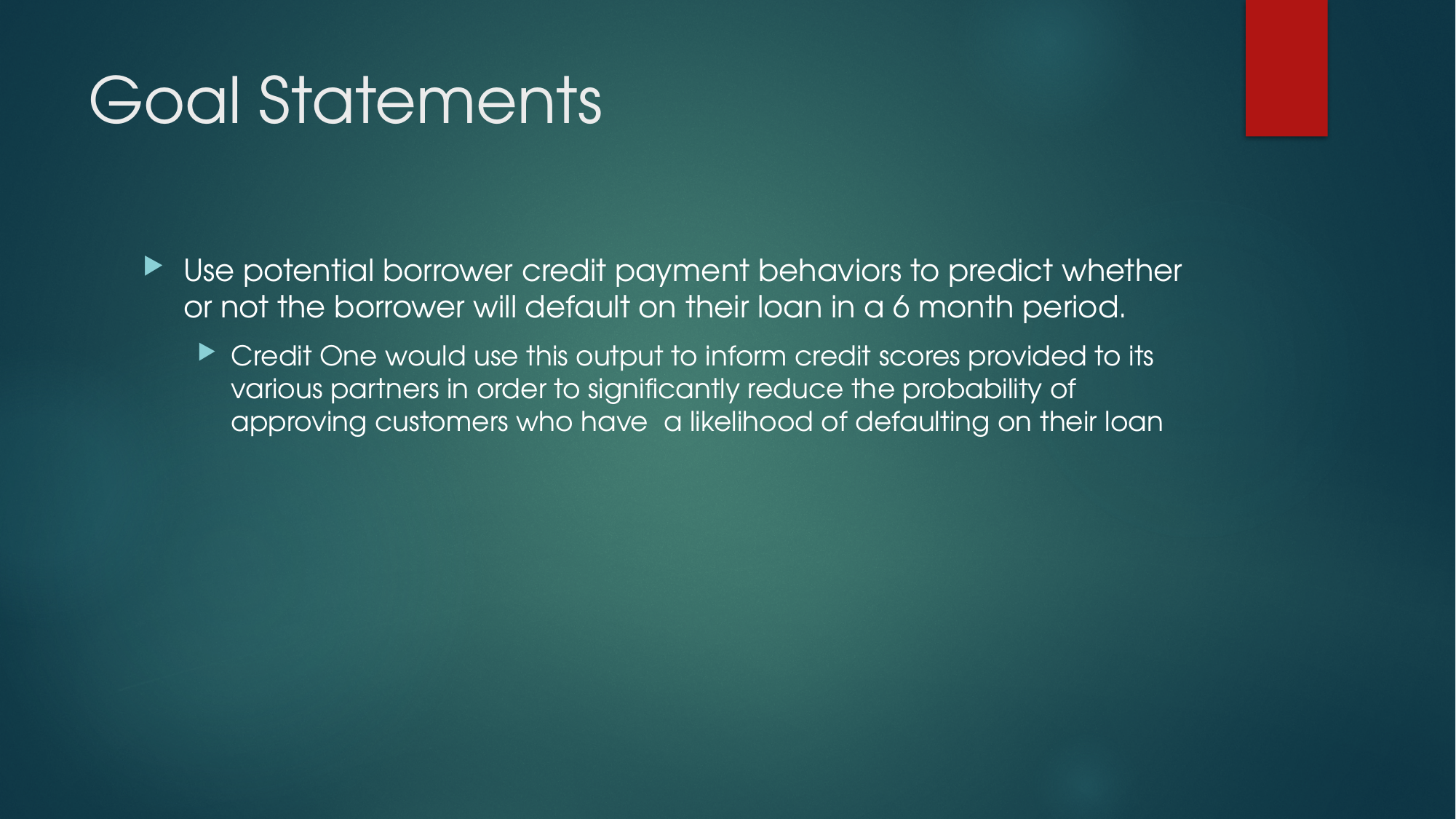

# Goal Statements
Use potential borrower credit payment behaviors to predict whether or not the borrower will default on their loan in a 6 month period.
Credit One would use this output to inform credit scores provided to its various partners in order to significantly reduce the probability of approving customers who have  a likelihood of defaulting on their loan